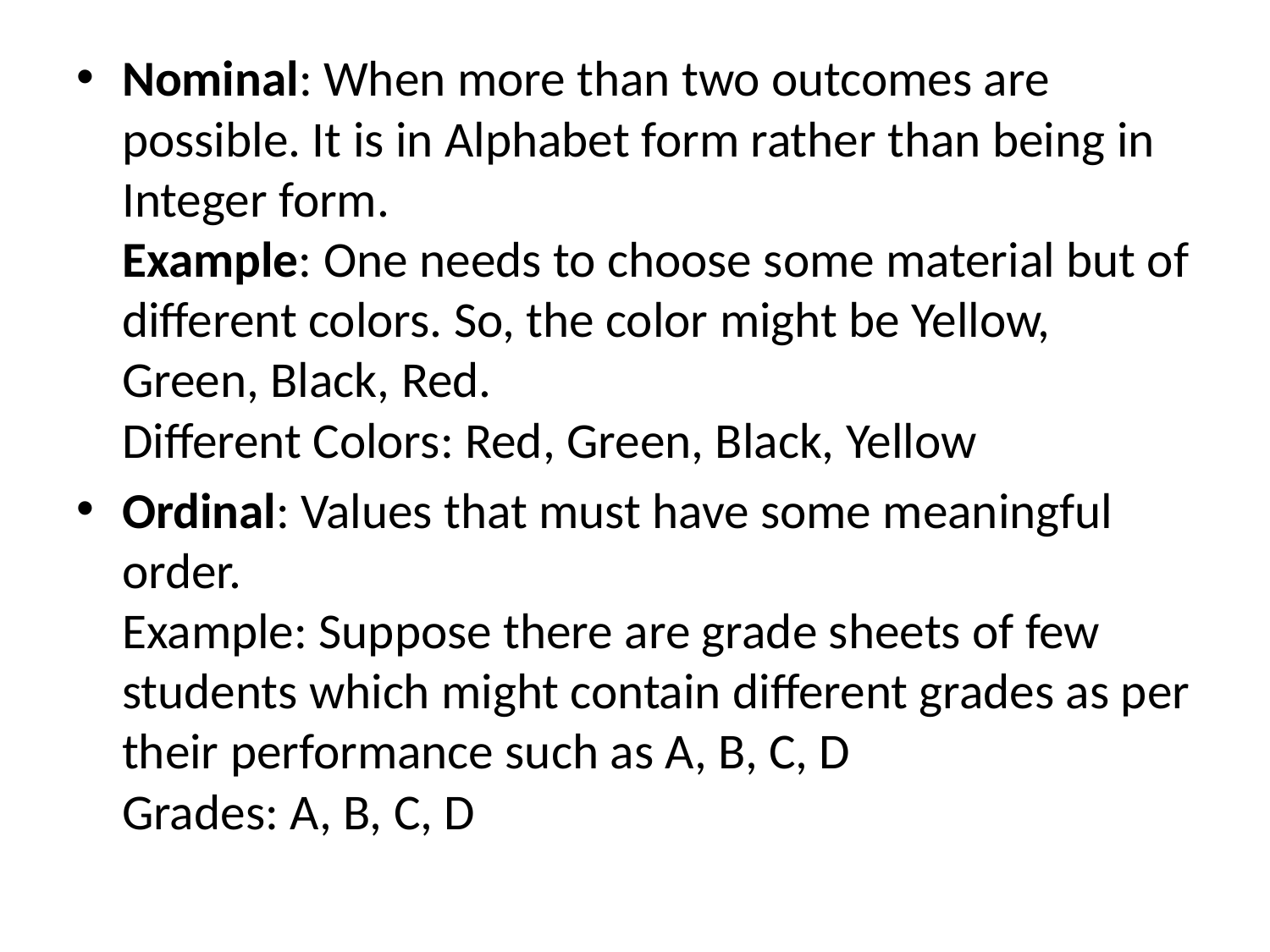

Nominal: When more than two outcomes are possible. It is in Alphabet form rather than being in Integer form. 
Example: One needs to choose some material but of different colors. So, the color might be Yellow, Green, Black, Red. 
Different Colors: Red, Green, Black, Yellow
Ordinal: Values that must have some meaningful order. 
Example: Suppose there are grade sheets of few students which might contain different grades as per their performance such as A, B, C, D 
Grades: A, B, C, D